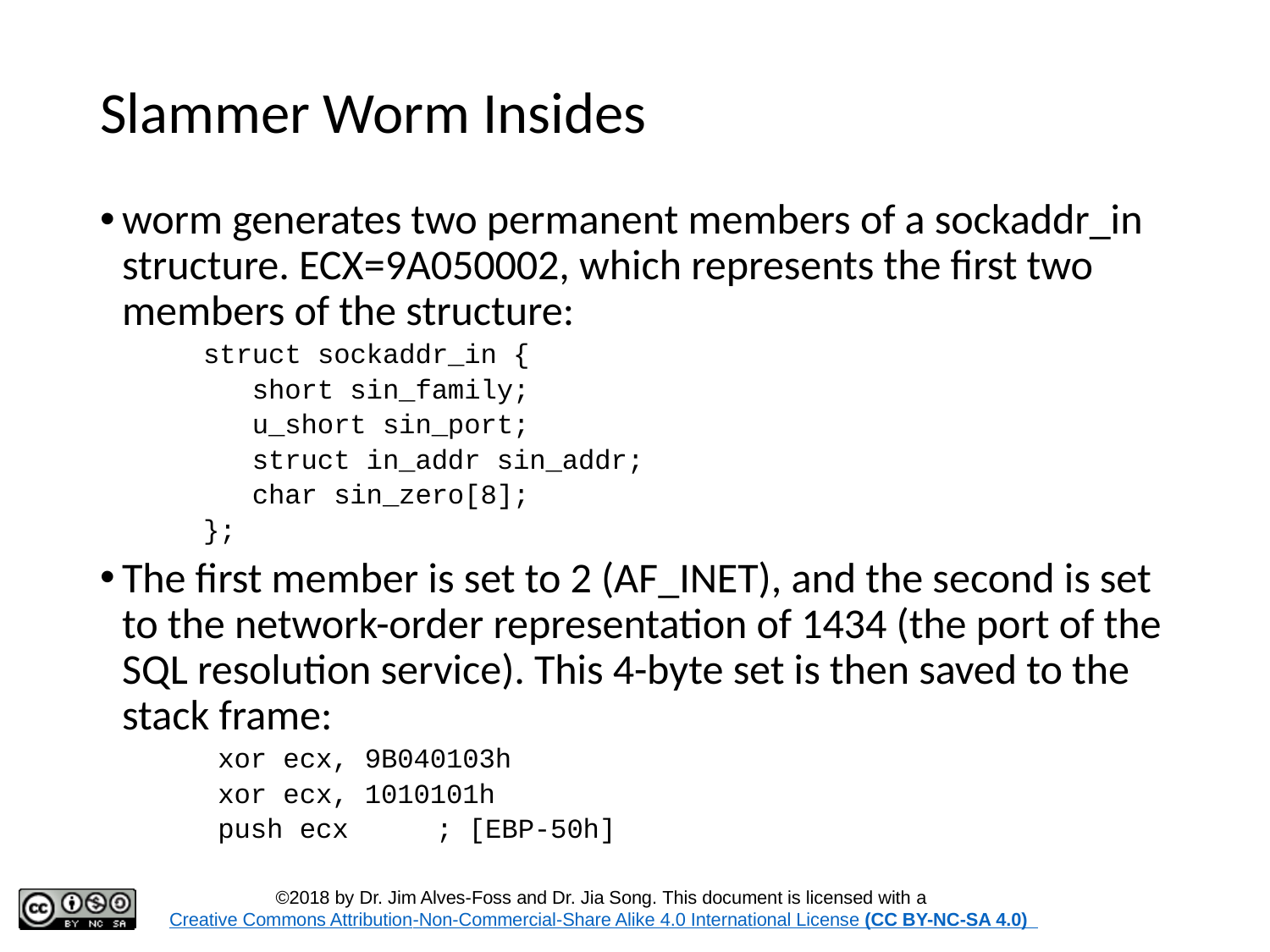

# Slammer Worm Insides
worm generates two permanent members of a sockaddr_in structure. ECX=9A050002, which represents the first two members of the structure:
struct sockaddr_in {
   short sin_family;
   u_short sin_port;
   struct in_addr sin_addr;
   char sin_zero[8];
};
The first member is set to 2 (AF_INET), and the second is set to the network-order representation of 1434 (the port of the SQL resolution service). This 4-byte set is then saved to the stack frame:
xor ecx, 9B040103h
xor ecx, 1010101h
push ecx 		; [EBP-50h]